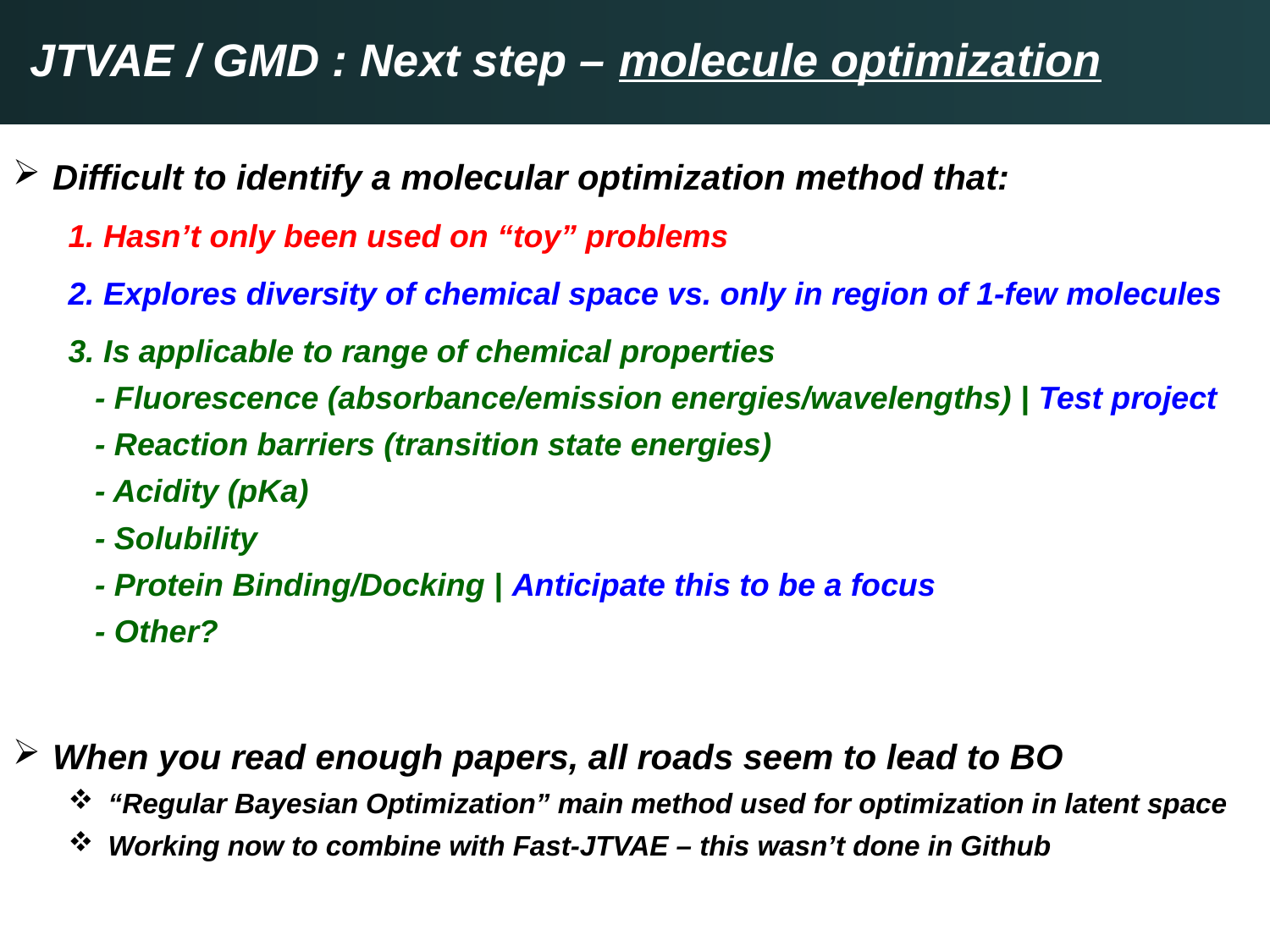

JTVAE / GMD : Next step – molecule optimization
Difficult to identify a molecular optimization method that:
1. Hasn’t only been used on “toy” problems
2. Explores diversity of chemical space vs. only in region of 1-few molecules
3. Is applicable to range of chemical properties
   - Fluorescence (absorbance/emission energies/wavelengths) | Test project
   - Reaction barriers (transition state energies)
   - Acidity (pKa)
   - Solubility
   - Protein Binding/Docking | Anticipate this to be a focus
   - Other?

When you read enough papers, all roads seem to lead to BO
“Regular Bayesian Optimization” main method used for optimization in latent space
Working now to combine with Fast-JTVAE – this wasn’t done in Github